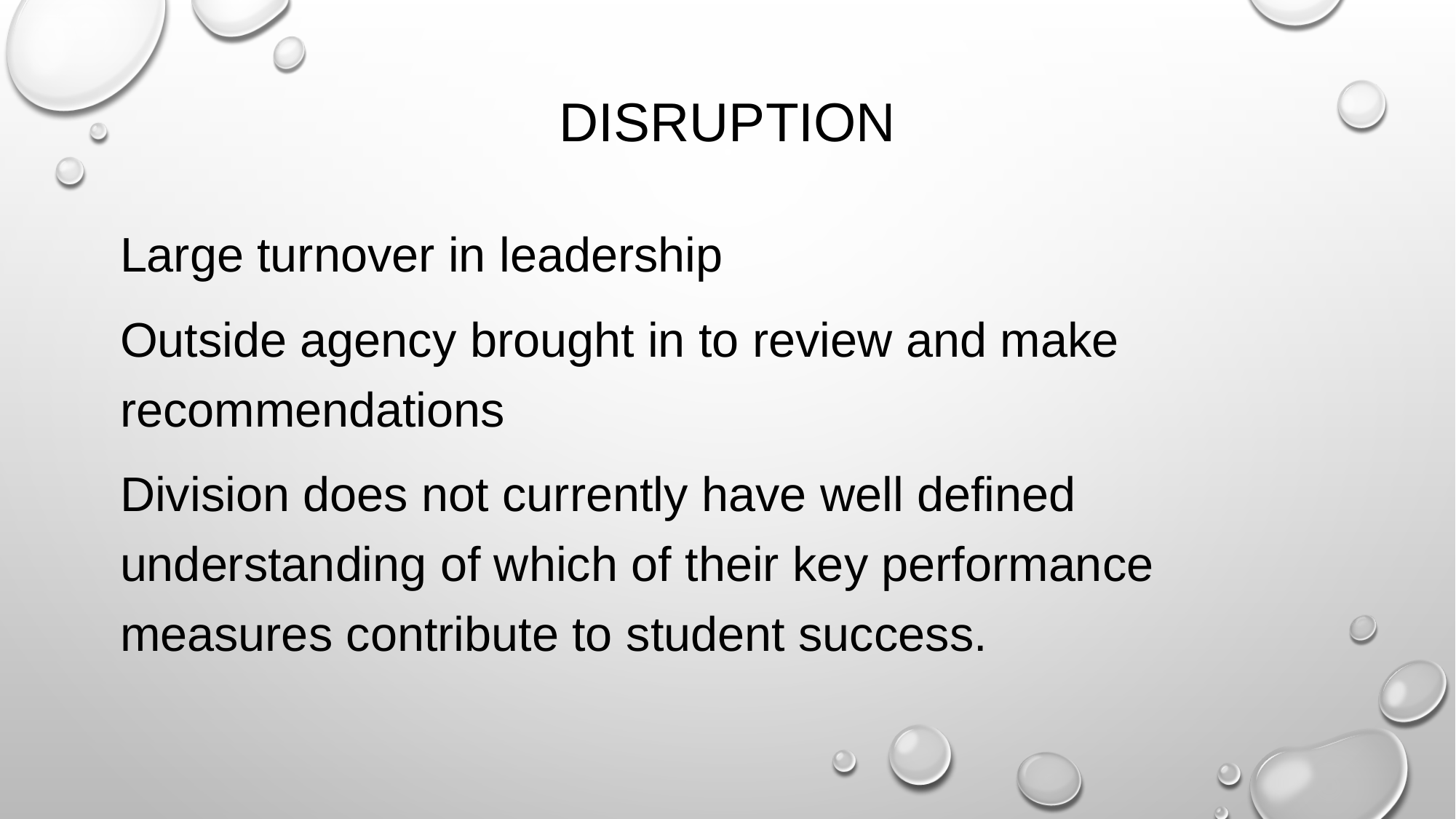

# Disruption
Large turnover in leadership
Outside agency brought in to review and make recommendations
Division does not currently have well defined understanding of which of their key performance measures contribute to student success.